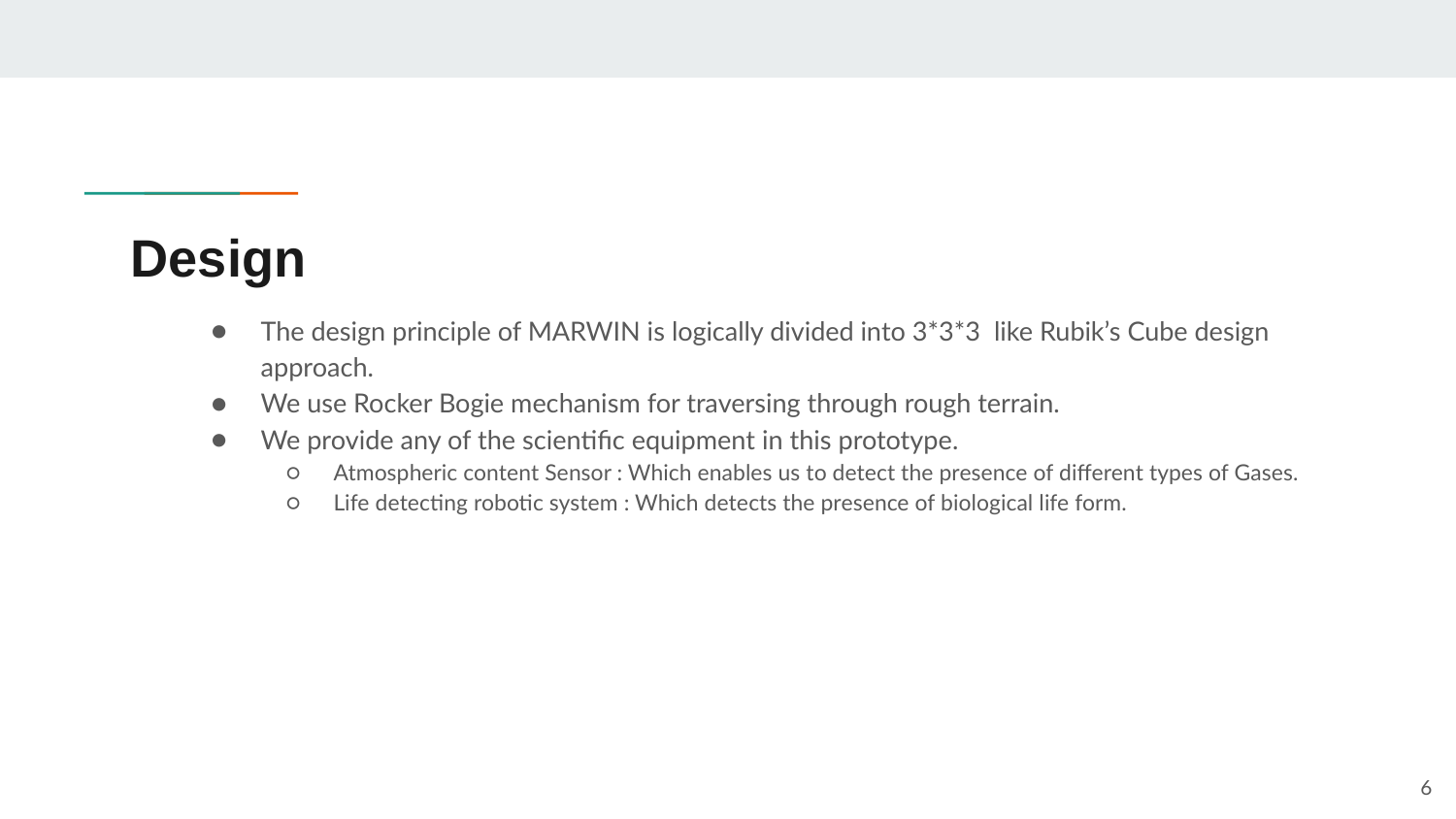

# Design
The design principle of MARWIN is logically divided into 3*3*3  like Rubik’s Cube design approach.
We use Rocker Bogie mechanism for traversing through rough terrain.
We provide any of the scientific equipment in this prototype.
Atmospheric content Sensor : Which enables us to detect the presence of different types of Gases.
Life detecting robotic system : Which detects the presence of biological life form.
6